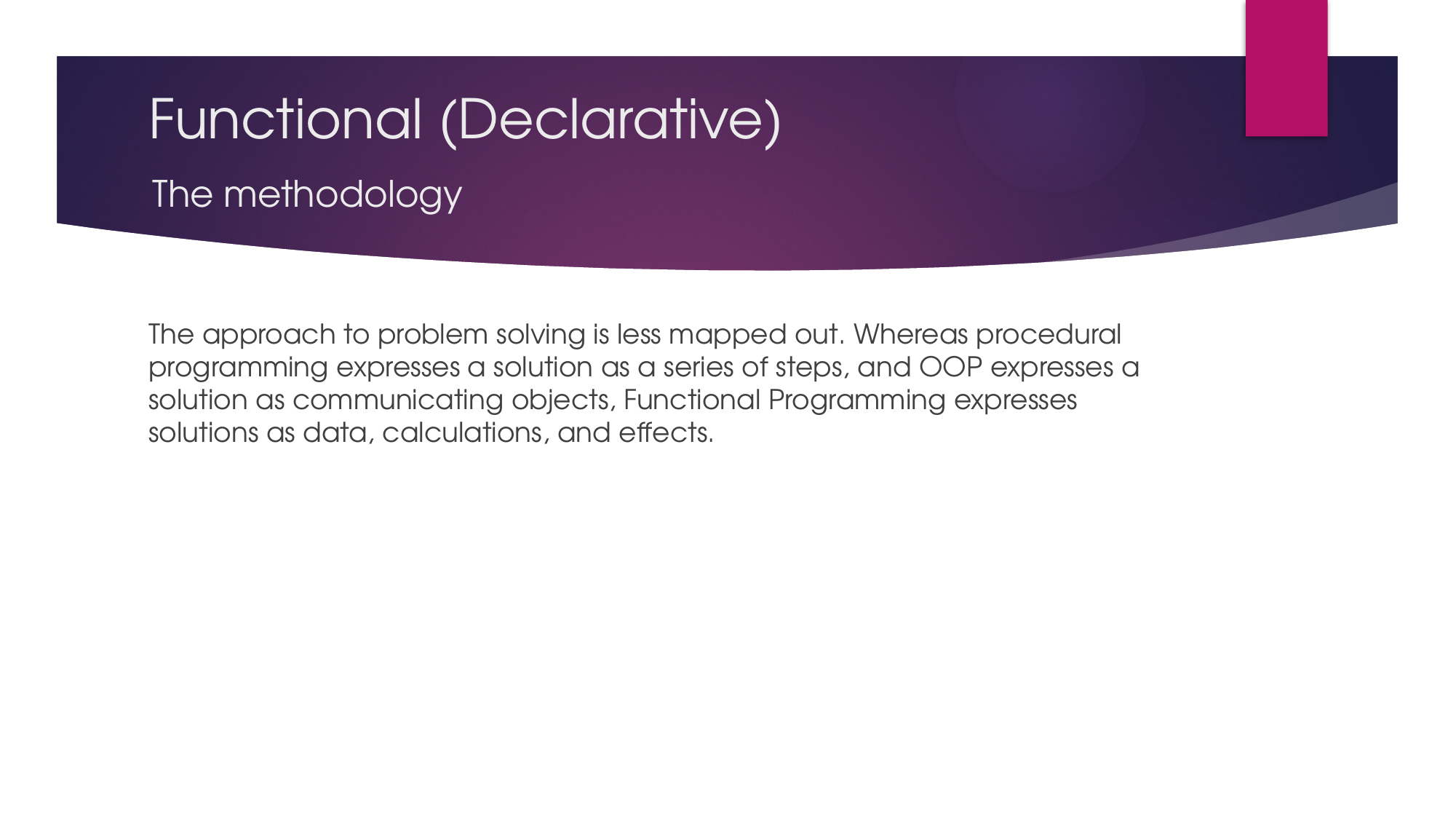

# Functional (Declarative)
The methodology
The approach to problem solving is less mapped out. Whereas procedural programming expresses a solution as a series of steps, and OOP expresses a solution as communicating objects, Functional Programming expresses solutions as data, calculations, and effects.